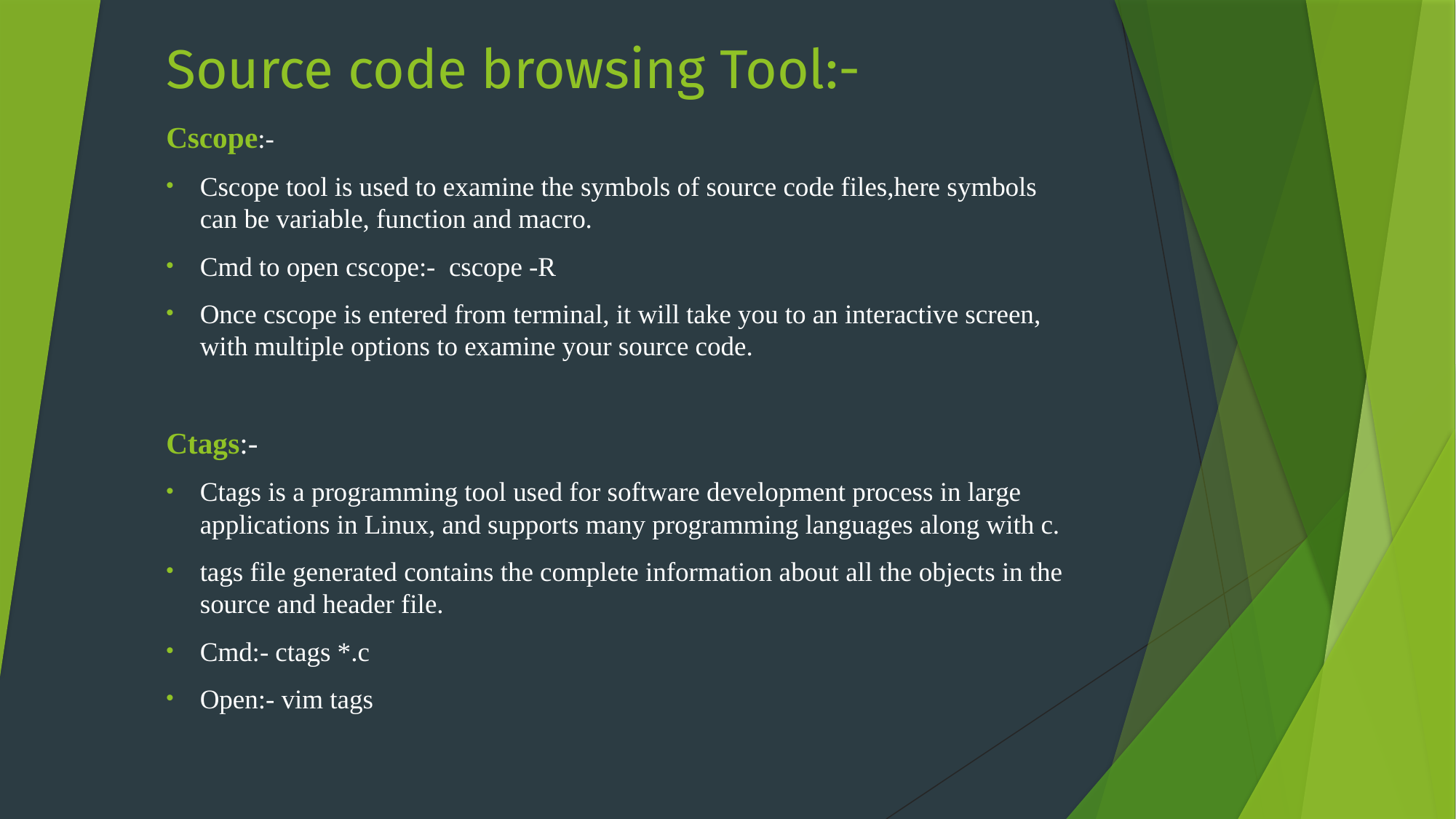

# Source code browsing Tool:-
Cscope:-
Cscope tool is used to examine the symbols of source code files,here symbols can be variable, function and macro.
Cmd to open cscope:-  cscope -R
Once cscope is entered from terminal, it will take you to an interactive screen, with multiple options to examine your source code.

Ctags:-
Ctags is a programming tool used for software development process in large applications in Linux, and supports many programming languages along with c.
tags file generated contains the complete information about all the objects in the source and header file.
Cmd:- ctags *.c
Open:- vim tags